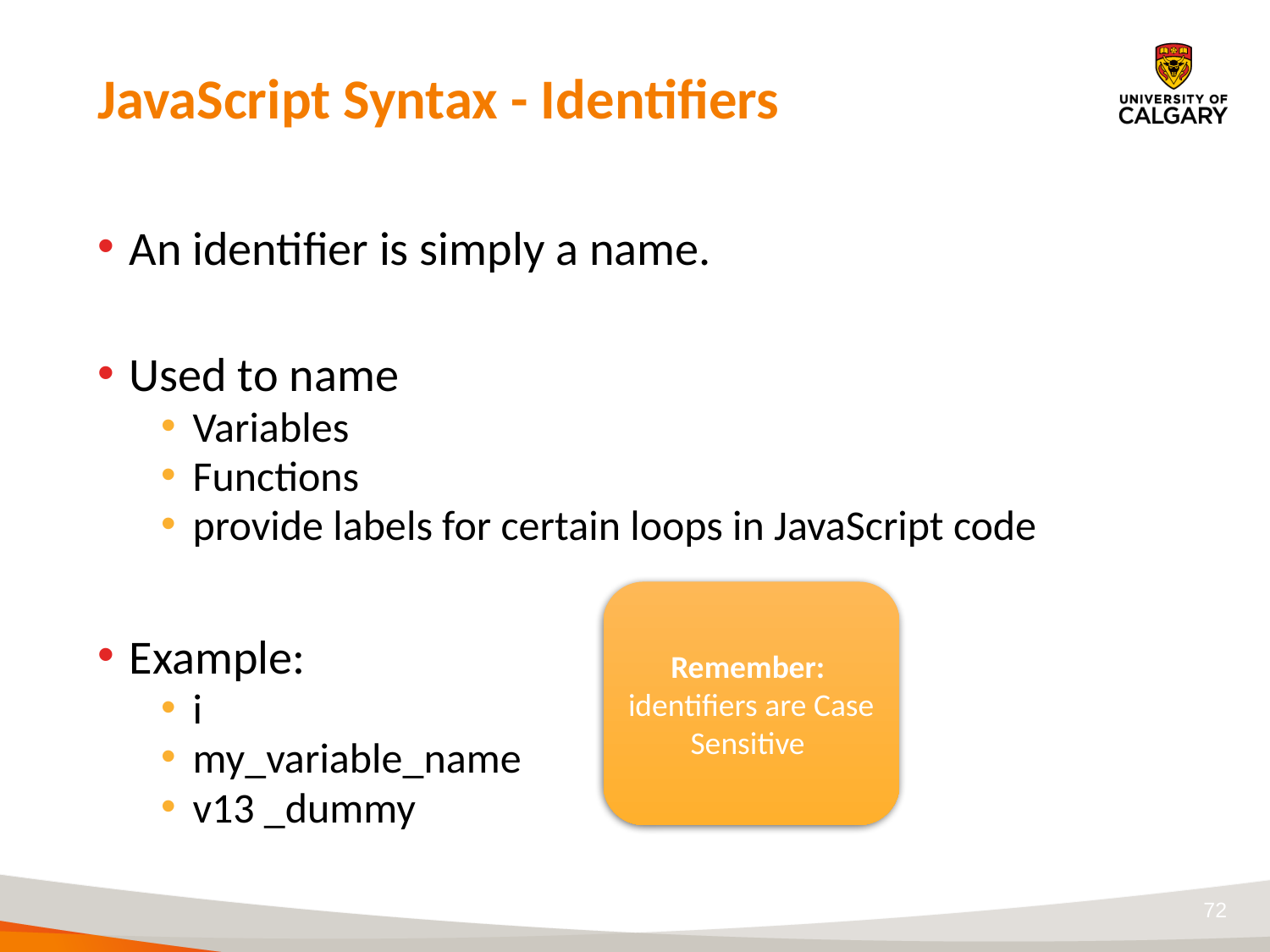

# JavaScript Syntax - Identifiers
An identifier is simply a name.

Used to name
Variables
Functions
provide labels for certain loops in JavaScript code

Example:
i
my_variable_name
v13 _dummy

Remember:  identifiers are Case Sensitive
72